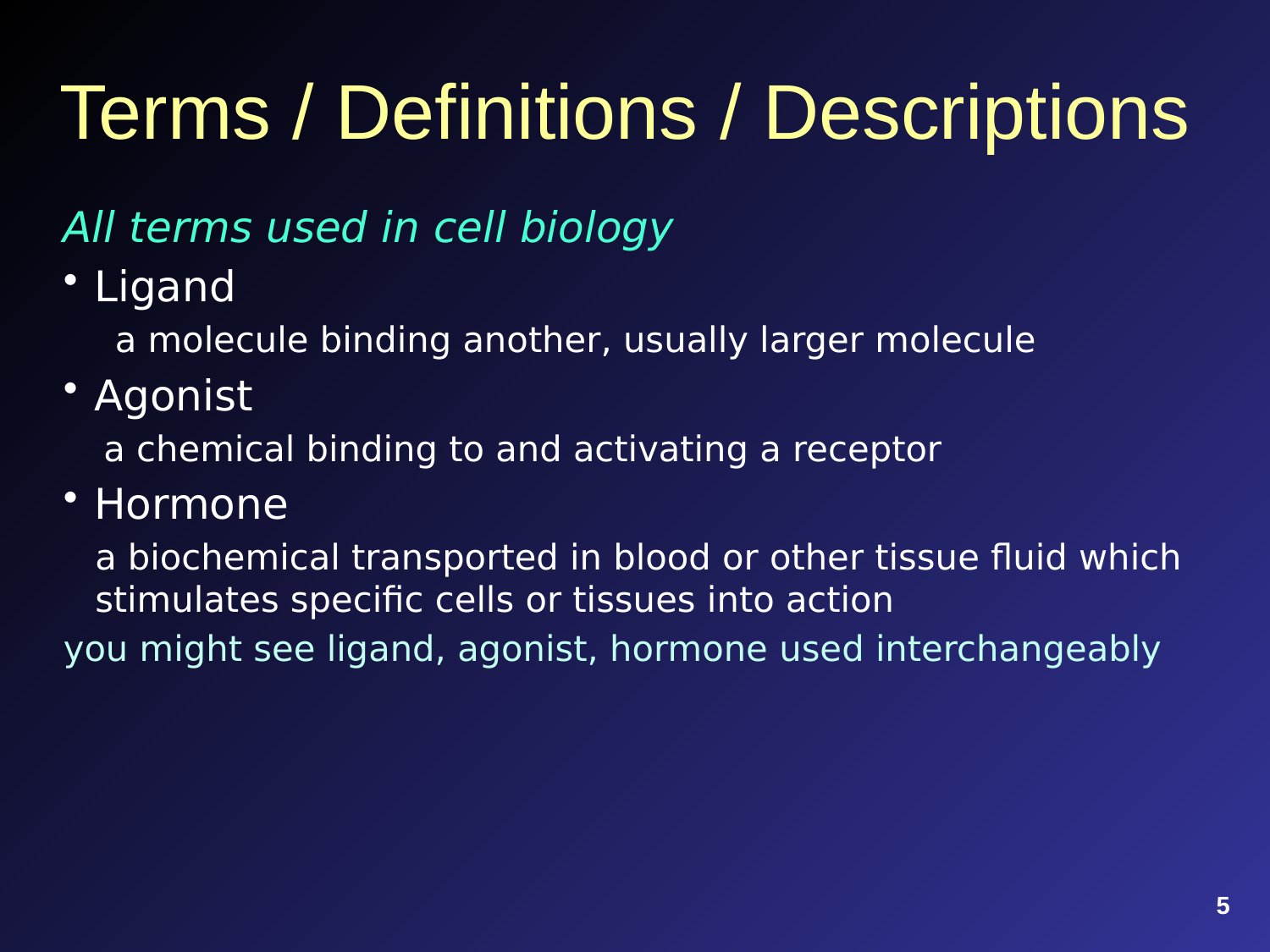

# Terms / Definitions / Descriptions
All terms used in cell biology
Ligand
 a molecule binding another, usually larger molecule
Agonist
a chemical binding to and activating a receptor
Hormone
a biochemical transported in blood or other tissue fluid which stimulates specific cells or tissues into action
you might see ligand, agonist, hormone used interchangeably
5